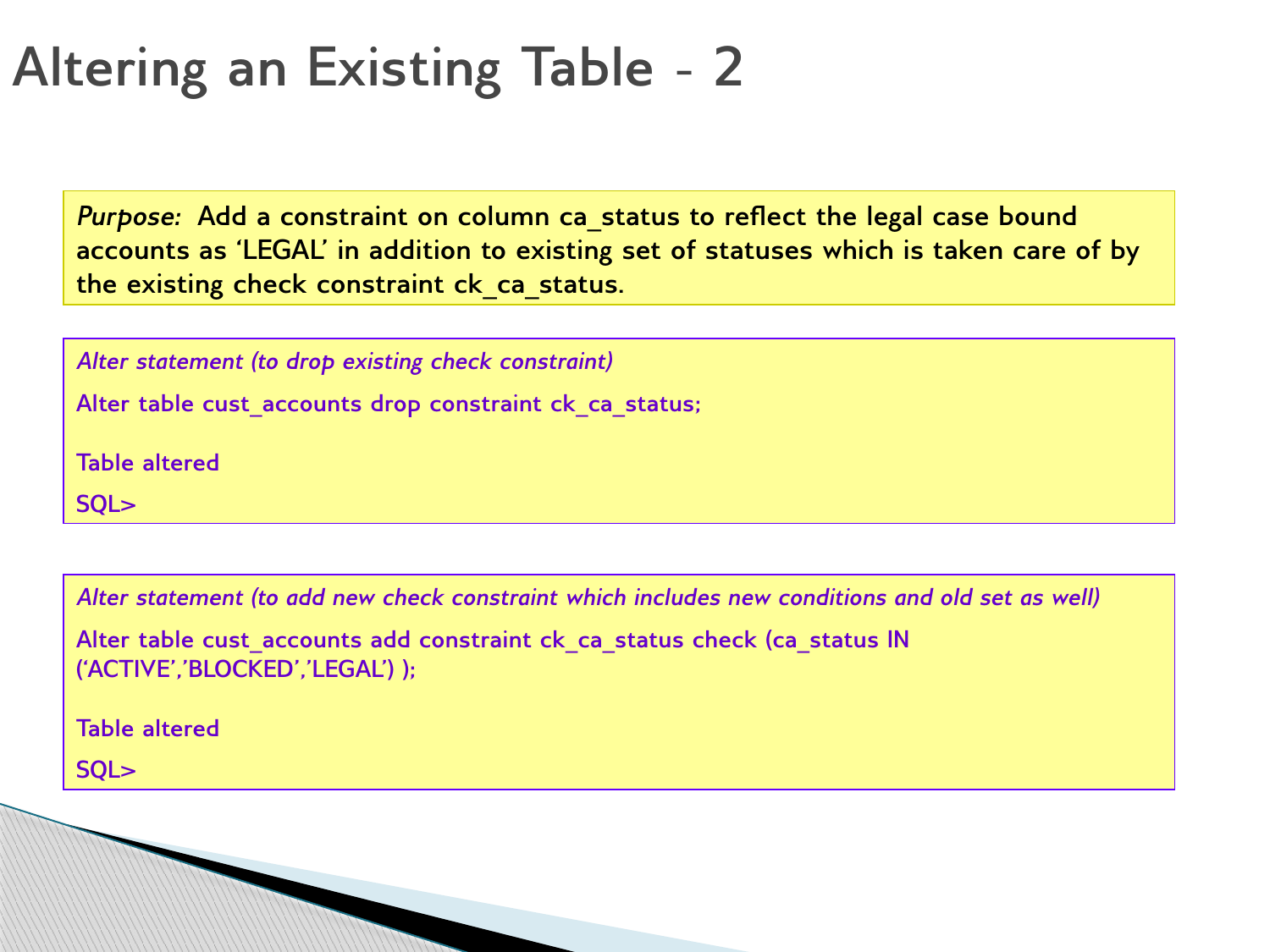

# Altering an Existing Table - 2
Purpose:  Add a constraint on column ca_status to reflect the legal case bound accounts as ‘LEGAL’ in addition to existing set of statuses which is taken care of by the existing check constraint ck_ca_status.
Alter statement (to drop existing check constraint)
Alter table cust_accounts drop constraint ck_ca_status;
Table altered
SQL>
Alter statement (to add new check constraint which includes new conditions and old set as well)
Alter table cust_accounts add constraint ck_ca_status check (ca_status IN (‘ACTIVE’,’BLOCKED’,’LEGAL’) );
Table altered
SQL>